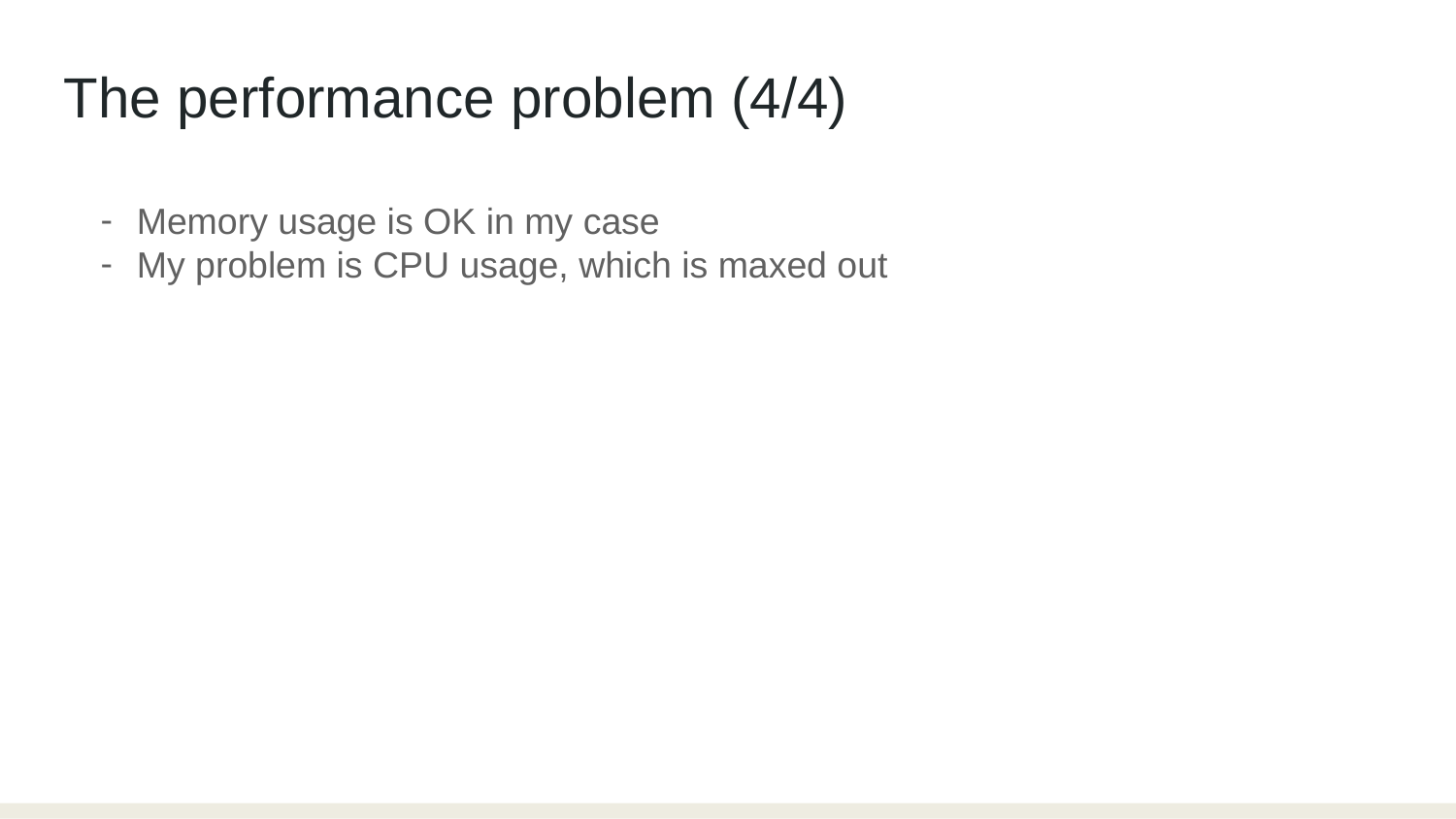

The performance problem (4/4)
Memory usage is OK in my case
My problem is CPU usage, which is maxed out